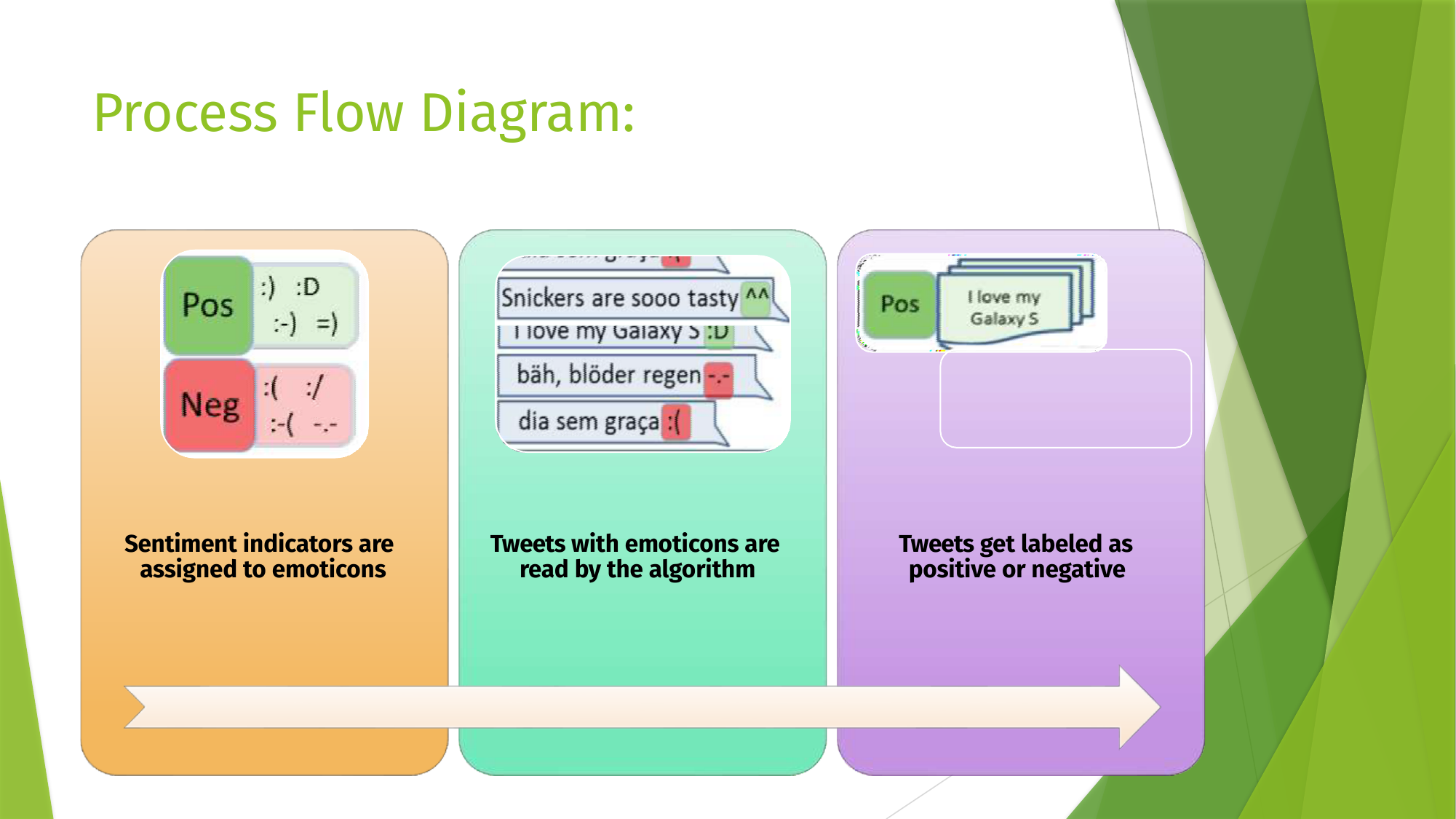

# Process Flow Diagram:

Sentiment indicators are  assigned to emoticons
Tweets with emoticons are  read by the algorithm
Tweets get labeled as  positive or negative